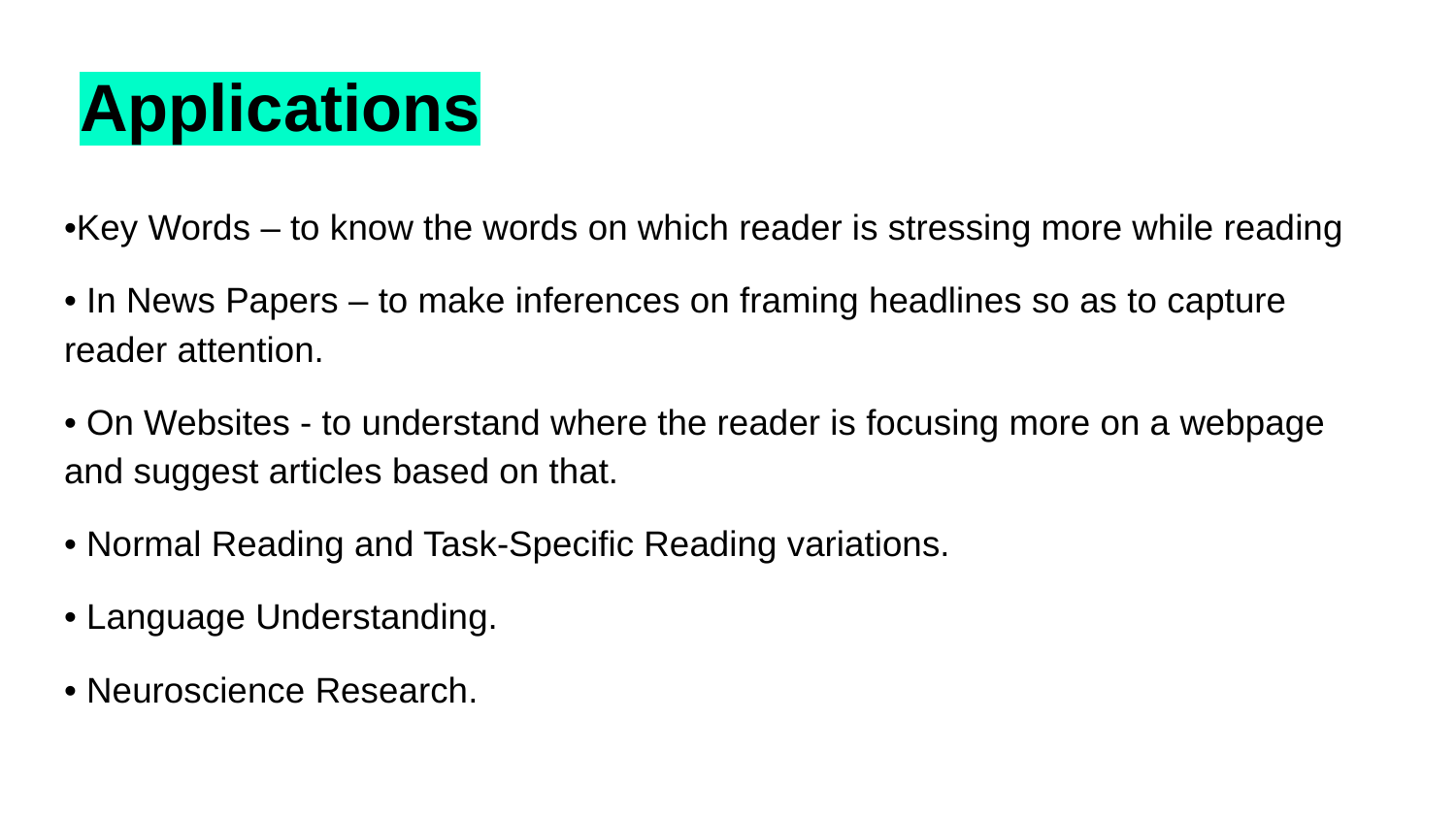

Applications

•Key Words – to know the words on which reader is stressing more while reading
• In News Papers – to make inferences on framing headlines so as to capture reader attention.
• On Websites - to understand where the reader is focusing more on a webpage and suggest articles based on that.
• Normal Reading and Task-Specific Reading variations.
• Language Understanding.
• Neuroscience Research.